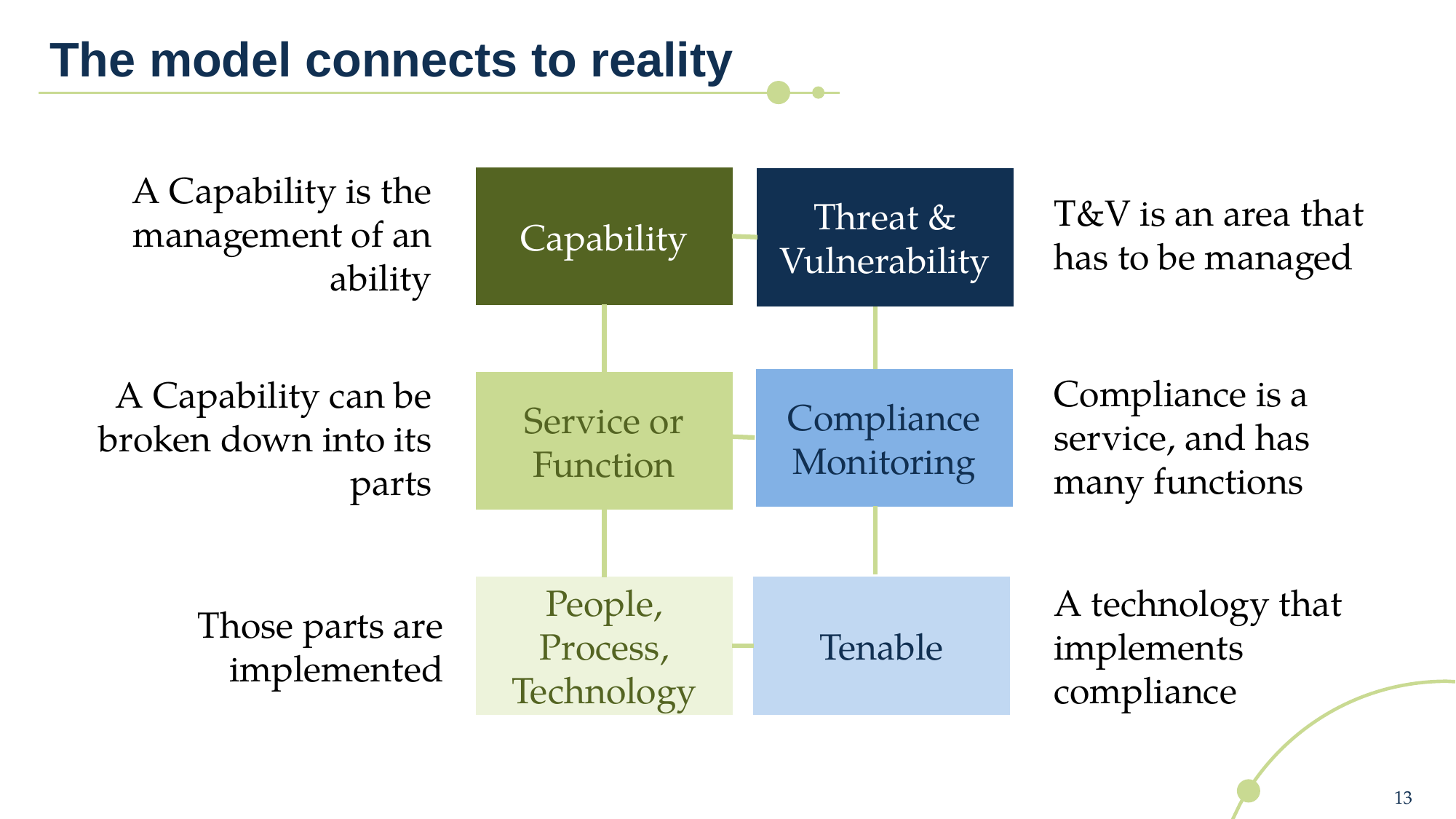

The model connects to reality

A Capability is the management of an ability
Capability
Threat & Vulnerability
T&V is an area that has to be managed
Compliance is a service, and has many functions
A Capability can be broken down into its parts
Compliance Monitoring
Service or Function
A technology that implements compliance
People, Process, Technology
Tenable
Those parts are implemented

13